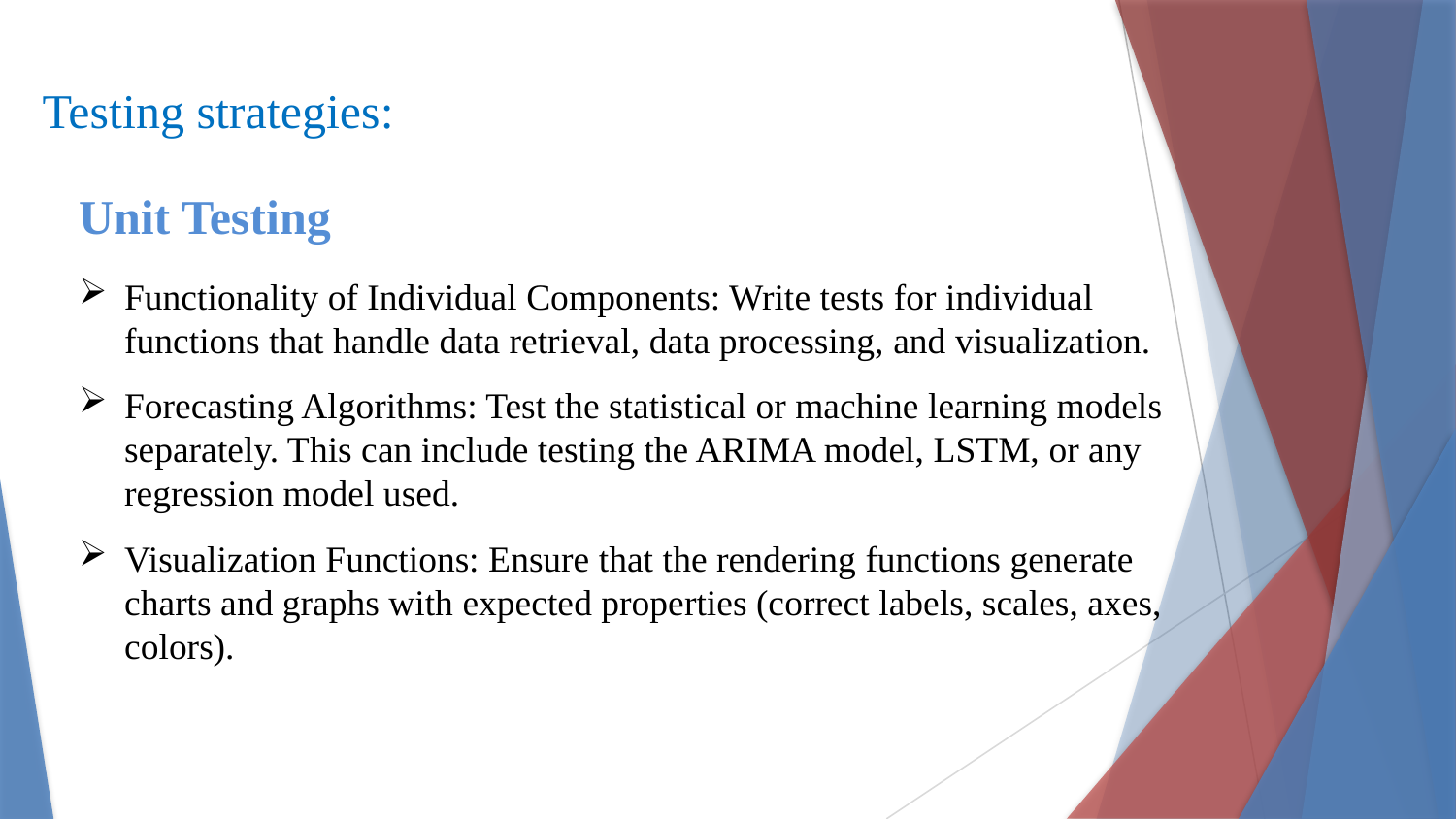

# Testing strategies:
Unit Testing
Functionality of Individual Components: Write tests for individual functions that handle data retrieval, data processing, and visualization.
Forecasting Algorithms: Test the statistical or machine learning models separately. This can include testing the ARIMA model, LSTM, or any regression model used.
Visualization Functions: Ensure that the rendering functions generate charts and graphs with expected properties (correct labels, scales, axes, colors).